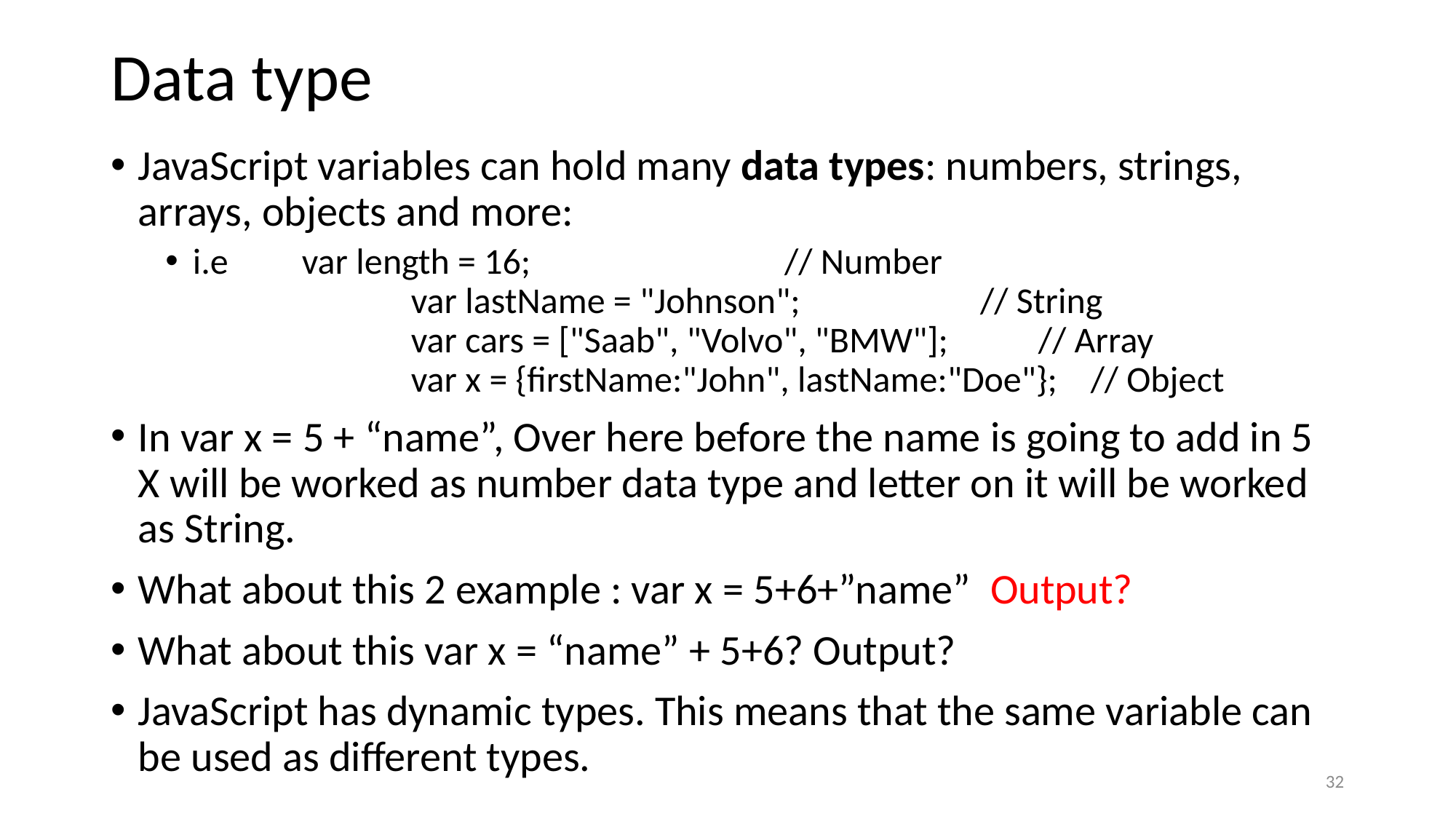

# Data type
JavaScript variables can hold many data types: numbers, strings, arrays, objects and more:
i.e 	var length = 16;                               // Number
		var lastName = "Johnson";                      // String
		var cars = ["Saab", "Volvo", "BMW"];           // Array
		var x = {firstName:"John", lastName:"Doe"};    // Object
In var x = 5 + “name”, Over here before the name is going to add in 5 X will be worked as number data type and letter on it will be worked as String.
What about this 2 example : var x = 5+6+”name”  Output?
What about this var x = “name” + 5+6? Output?
JavaScript has dynamic types. This means that the same variable can be used as different types.
32